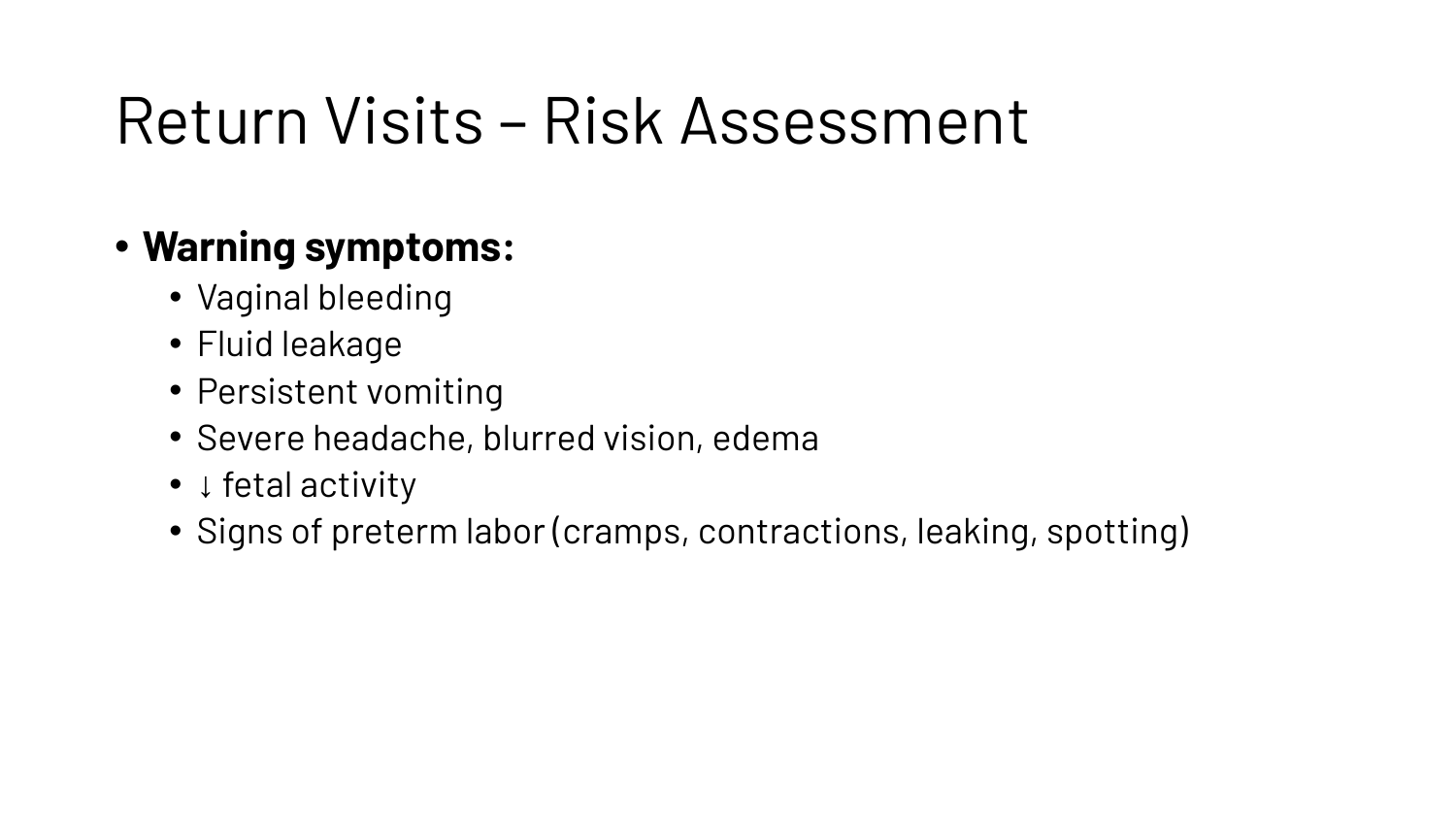

# Return Visits – Risk Assessment
Warning symptoms:
Vaginal bleeding
Fluid leakage
Persistent vomiting
Severe headache, blurred vision, edema
↓ fetal activity
Signs of preterm labor (cramps, contractions, leaking, spotting)